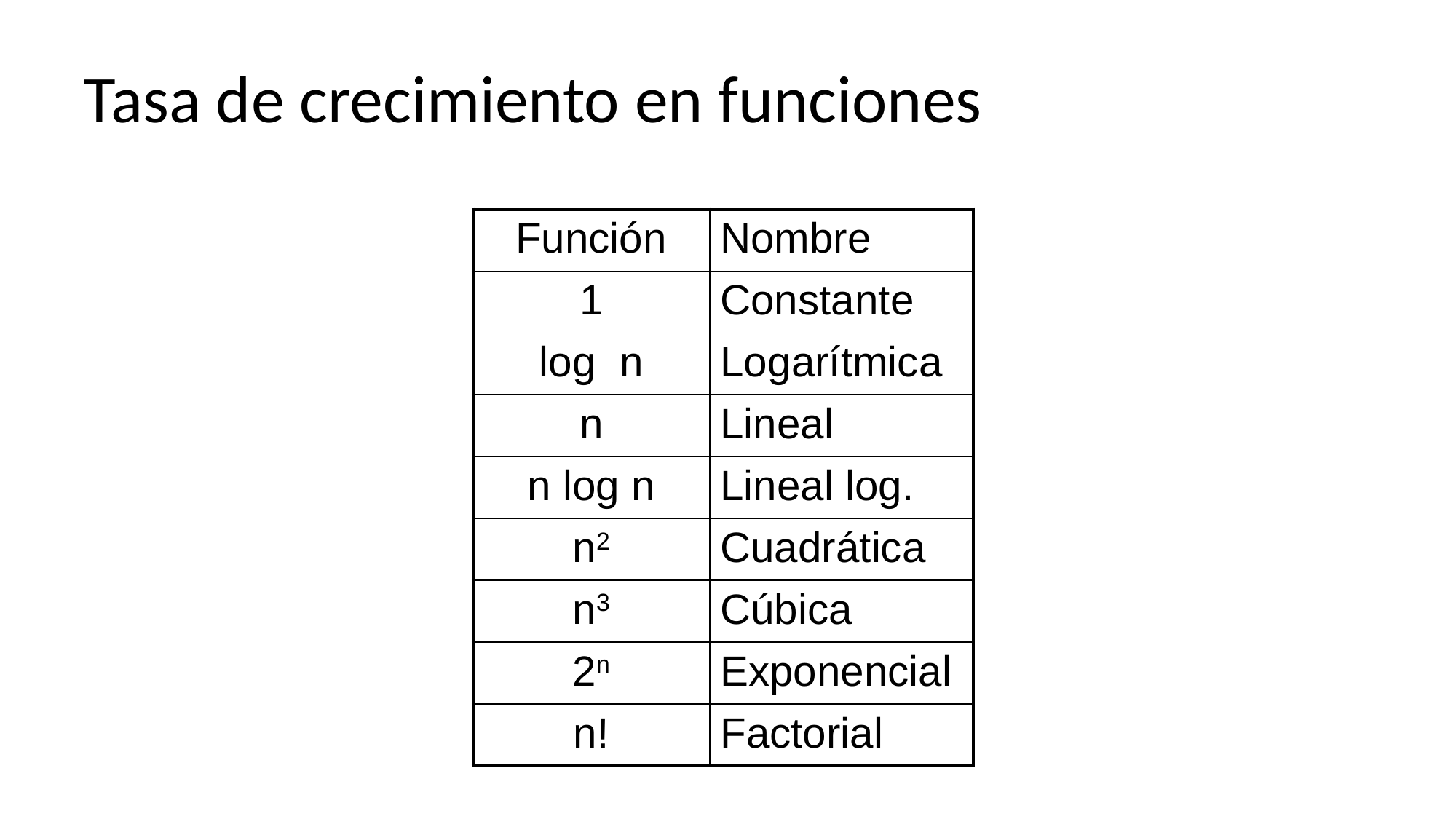

# Tasa de crecimiento en funciones
| Función | Nombre |
| --- | --- |
| 1 | Constante |
| log n | Logarítmica |
| n | Lineal |
| n log n | Lineal log. |
| n2 | Cuadrática |
| n3 | Cúbica |
| 2n | Exponencial |
| n! | Factorial |